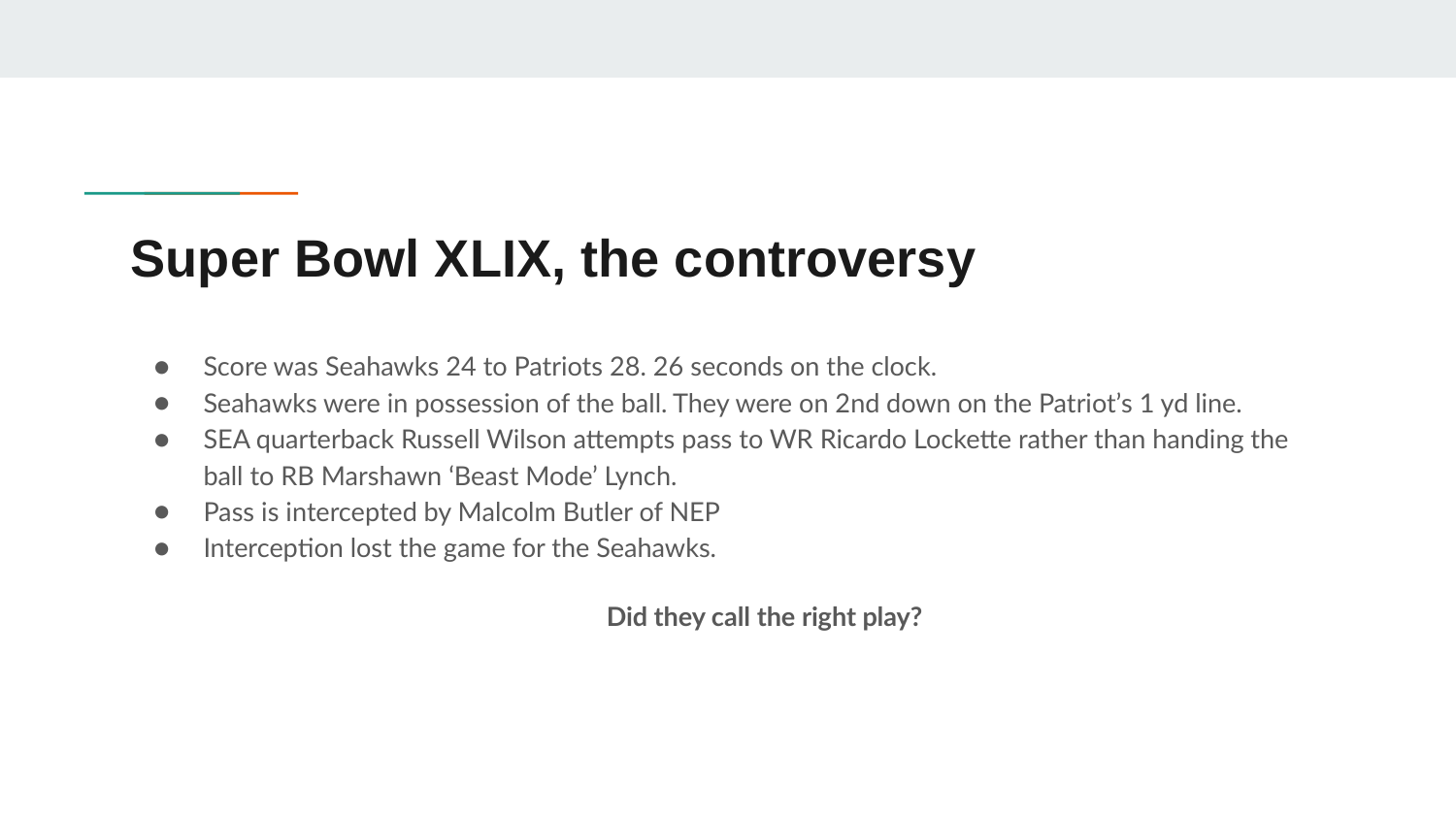

# Super Bowl XLIX, the controversy
Score was Seahawks 24 to Patriots 28. 26 seconds on the clock.
Seahawks were in possession of the ball. They were on 2nd down on the Patriot’s 1 yd line.
SEA quarterback Russell Wilson attempts pass to WR Ricardo Lockette rather than handing the ball to RB Marshawn ‘Beast Mode’ Lynch.
Pass is intercepted by Malcolm Butler of NEP
Interception lost the game for the Seahawks.
Did they call the right play?